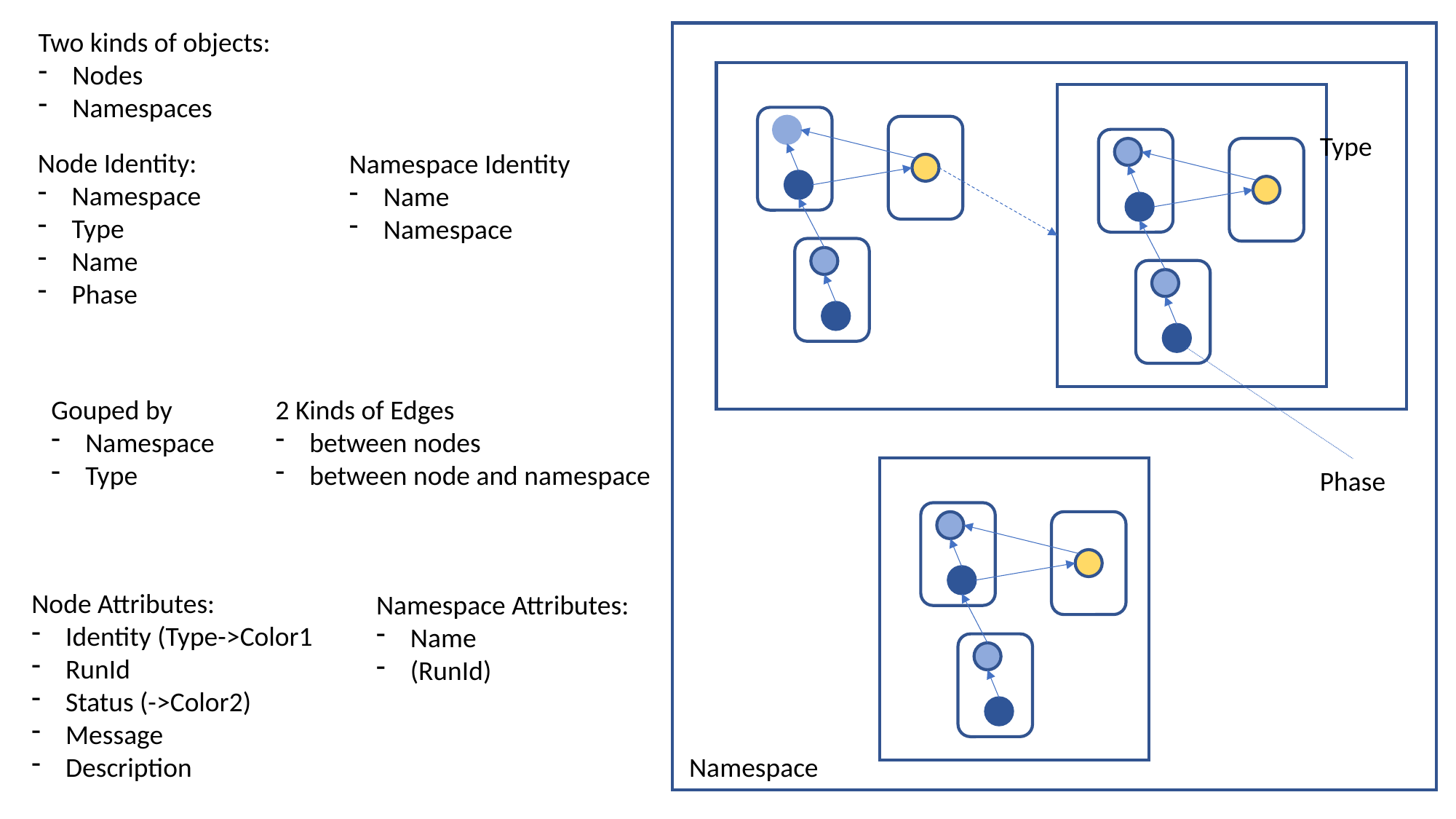

Two kinds of objects:
Nodes
Namespaces

Type
Node Identity:
Namespace
Type
Name
Phase
Namespace Identity
Name
Namespace

Gouped by
Namespace
Type
2 Kinds of Edges
between nodes
between node and namespace

Phase
Node Attributes:
Identity (Type->Color1
RunId
Status (->Color2)
Message
Description
Namespace Attributes:
Name
(RunId)
Namespace